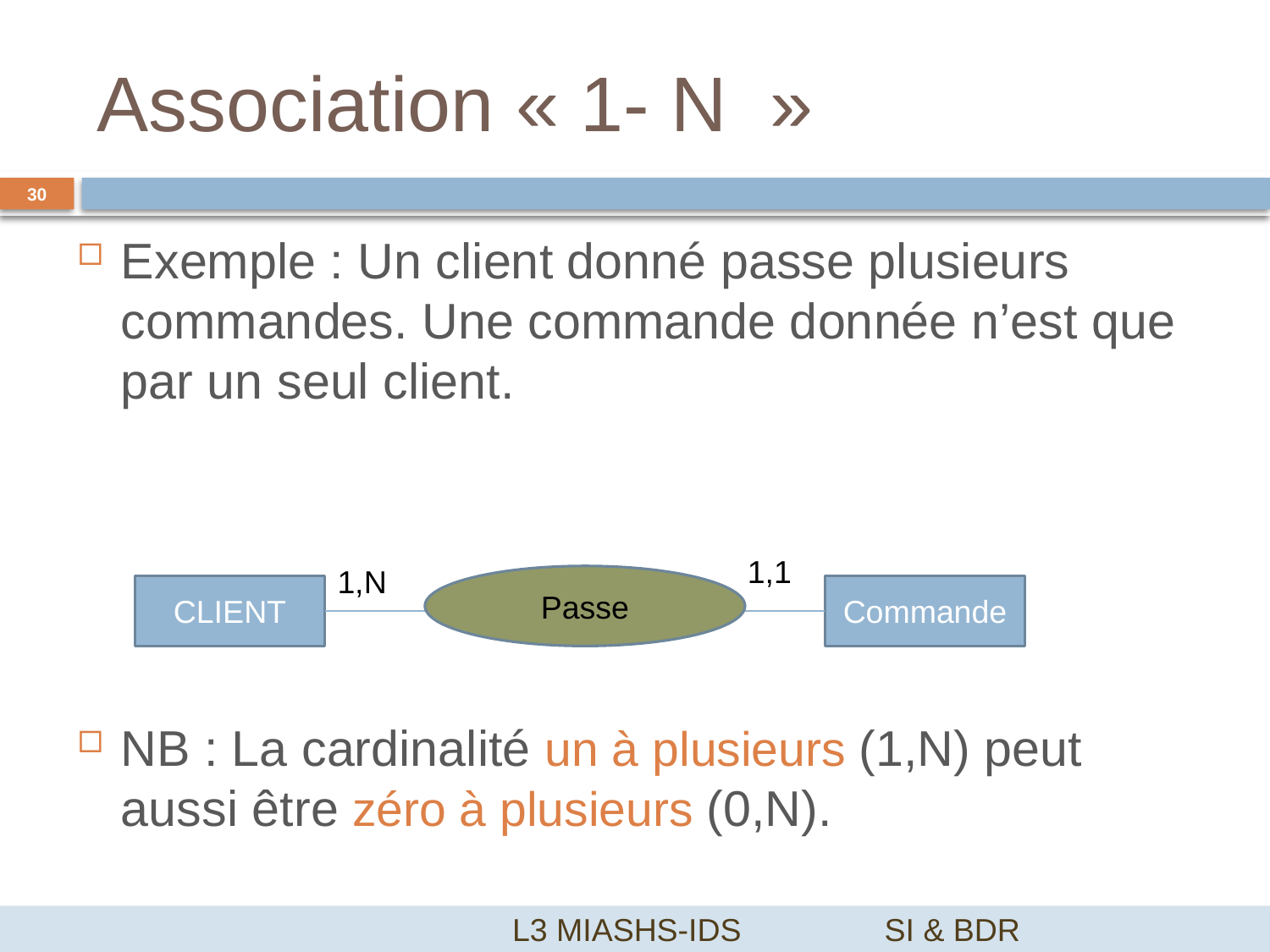

# Association « 1- N  »
30
Exemple : Un client donné passe plusieurs commandes. Une commande donnée n’est que par un seul client.

NB : La cardinalité un à plusieurs (1,N) peut aussi être zéro à plusieurs (0,N).

1,1
1,N
Passe
CLIENT
Commande
		 L3 MIASHS-IDS		SI & BDR